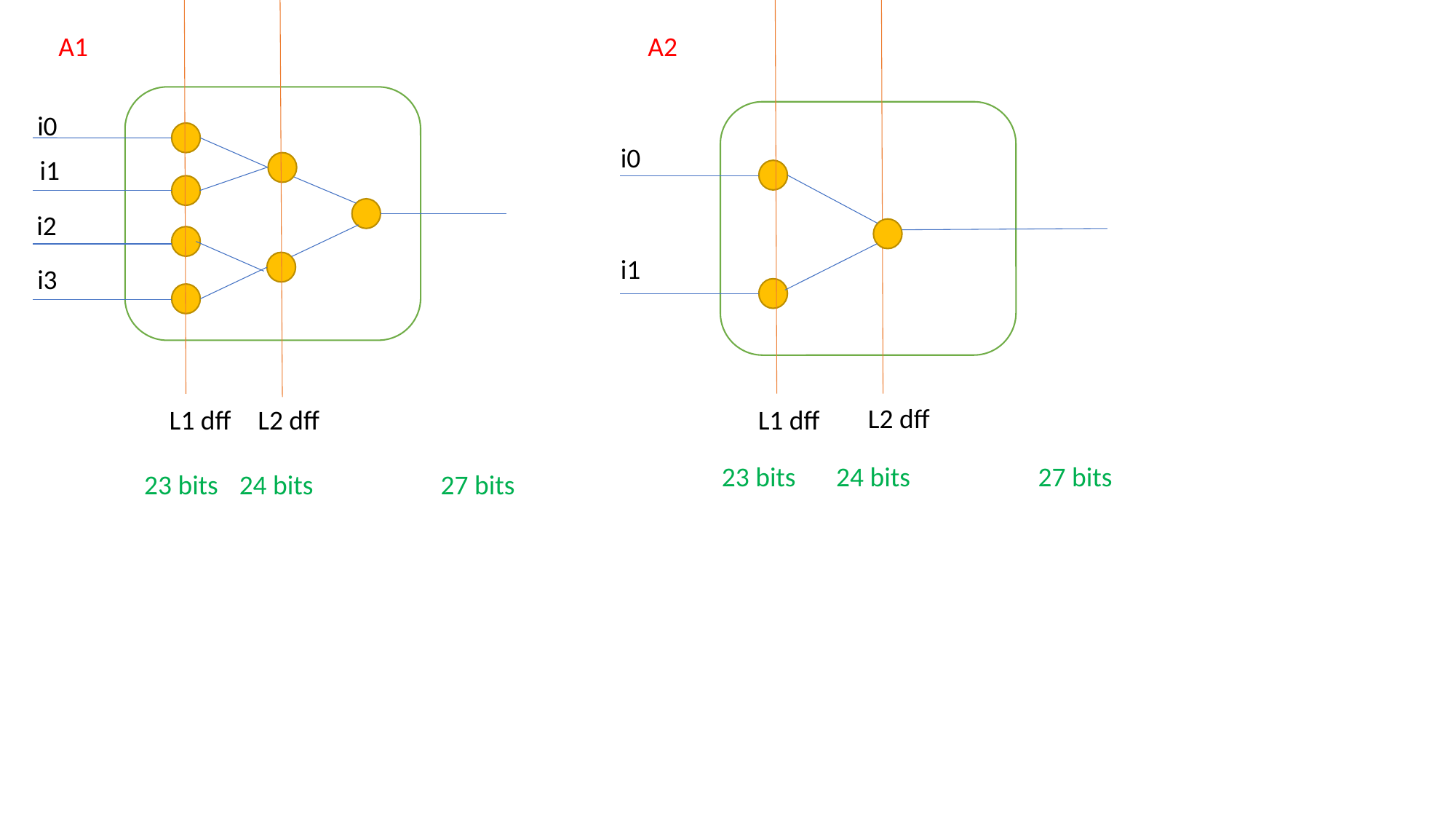

A1
A2

i0

i0
i1

i2

i1

i3

L2 dff
L1 dff
L2 dff
L1 dff
27 bits
23 bits
24 bits
24 bits
27 bits
23 bits